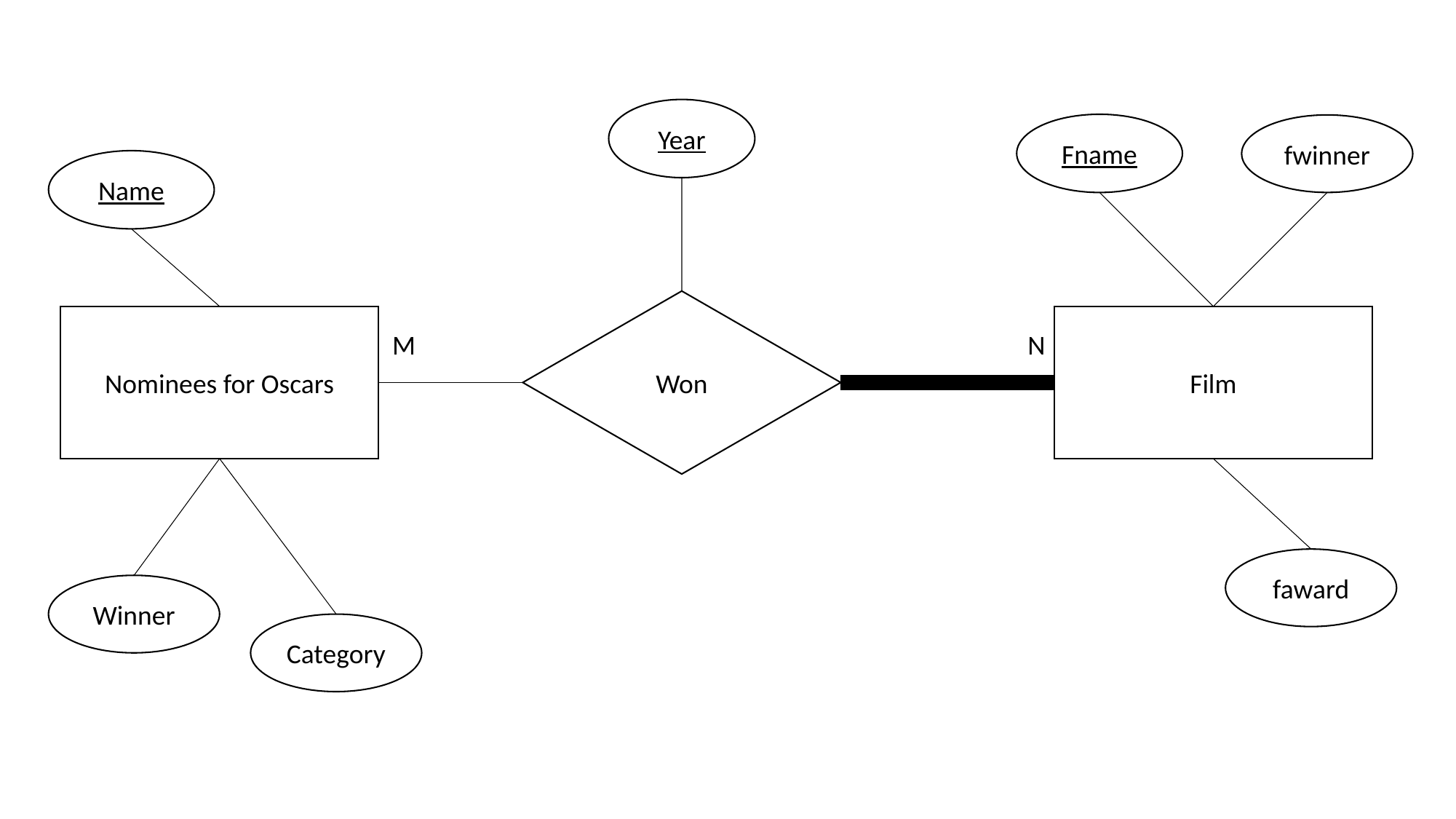

Year
Fname
fwinner
Name
Won
Film
Nominees for Oscars
M
N
faward
Winner
Category